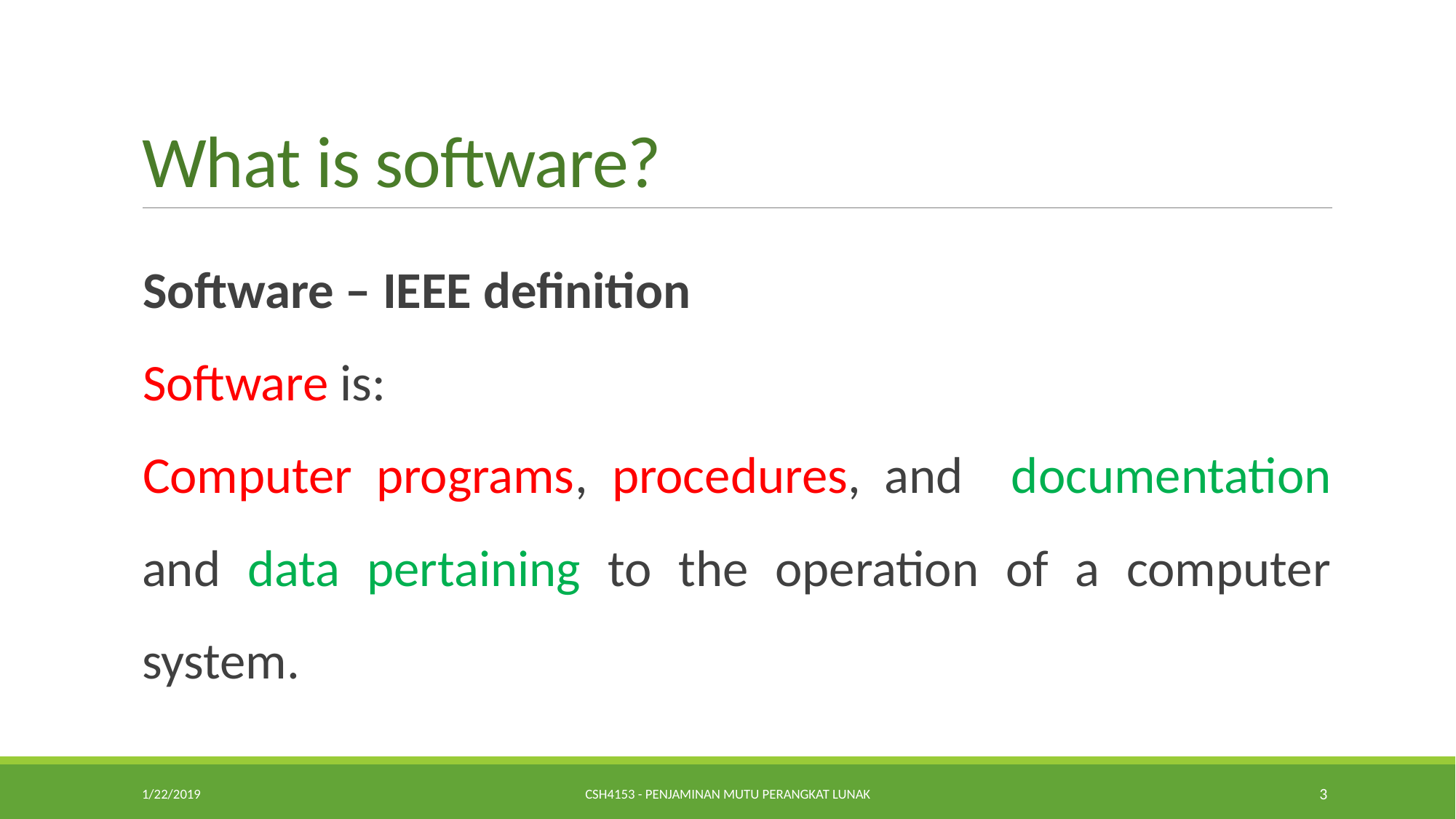

# What is software?
Software – IEEE definition
Software is:
Computer programs, procedures, and  documentation and data pertaining to the operation of a computer system.
1/22/2019
CSH4153 - Penjaminan Mutu Perangkat Lunak
3